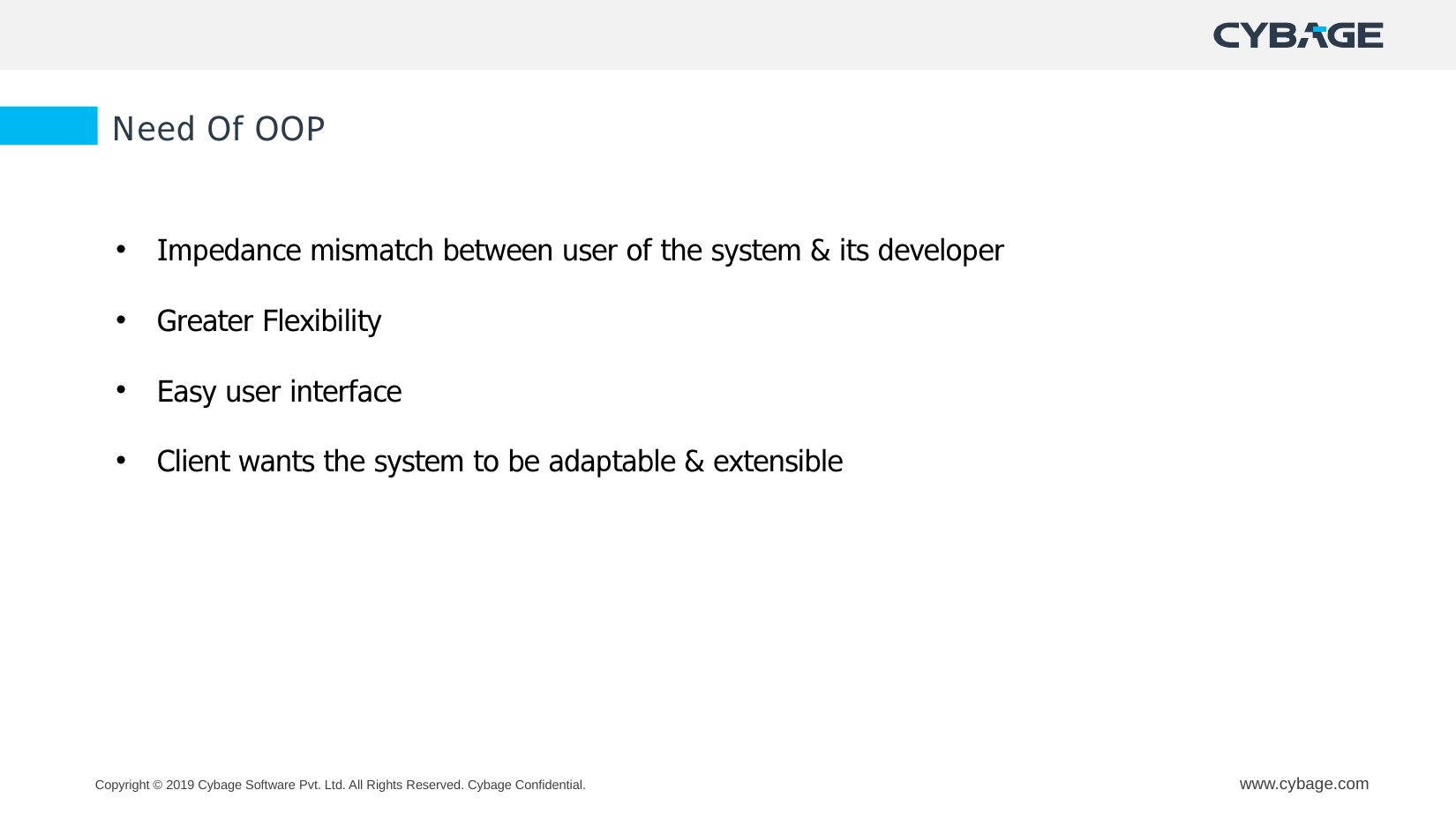

Need Of OOP

Impedance mismatch between user of the system & its developer
Greater Flexibility
Easy user interface
Client wants the system to be adaptable & extensible